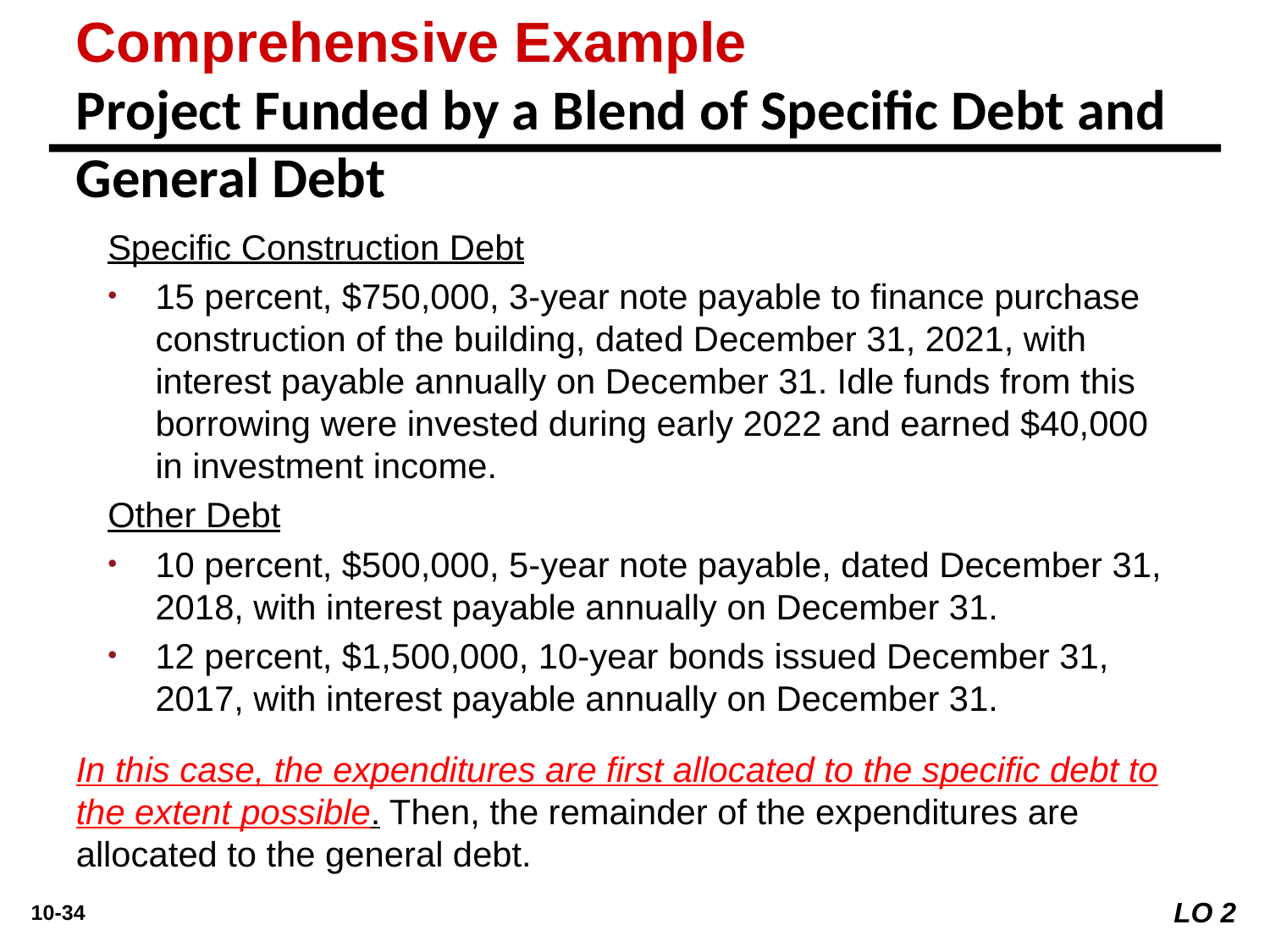

Comprehensive Example
Project Funded by a Blend of Specific Debt and General Debt

Specific Construction Debt
15 percent, $750,000, 3-year note payable to finance purchase construction of the building, dated December 31, 2021, with interest payable annually on December 31. Idle funds from this borrowing were invested during early 2022 and earned $40,000 in investment income.
Other Debt
10 percent, $500,000, 5-year note payable, dated December 31, 2018, with interest payable annually on December 31.
12 percent, $1,500,000, 10-year bonds issued December 31, 2017, with interest payable annually on December 31.
In this case, the expenditures are first allocated to the specific debt to the extent possible. Then, the remainder of the expenditures are allocated to the general debt.
LO 2